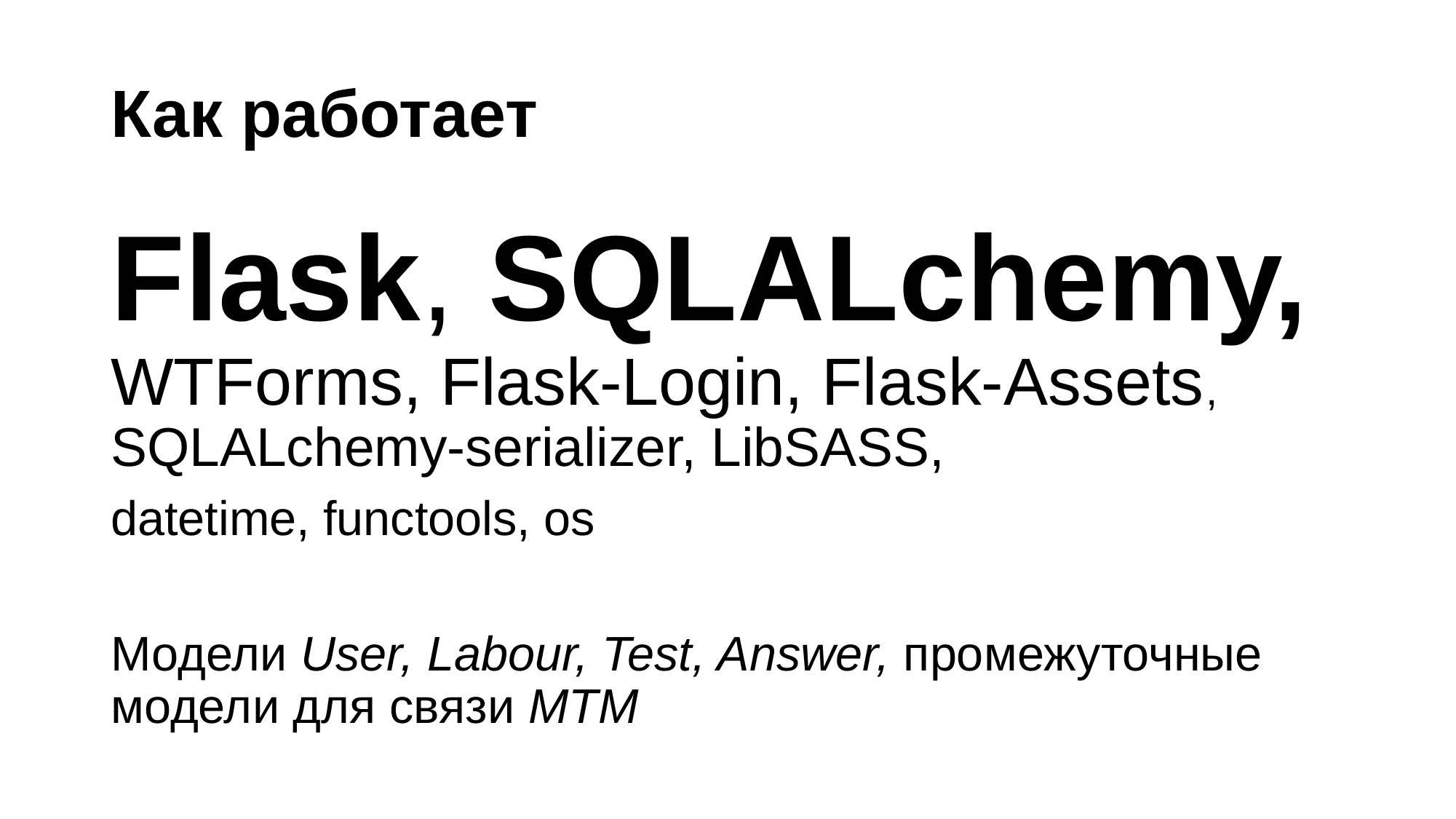

# Как работает
Flask, SQLALchemy, WTForms, Flask-Login, Flask-Assets, SQLALchemy-serializer, LibSASS,
datetime, functools, os

Модели User, Labour, Test, Answer, промежуточные модели для связи MTM